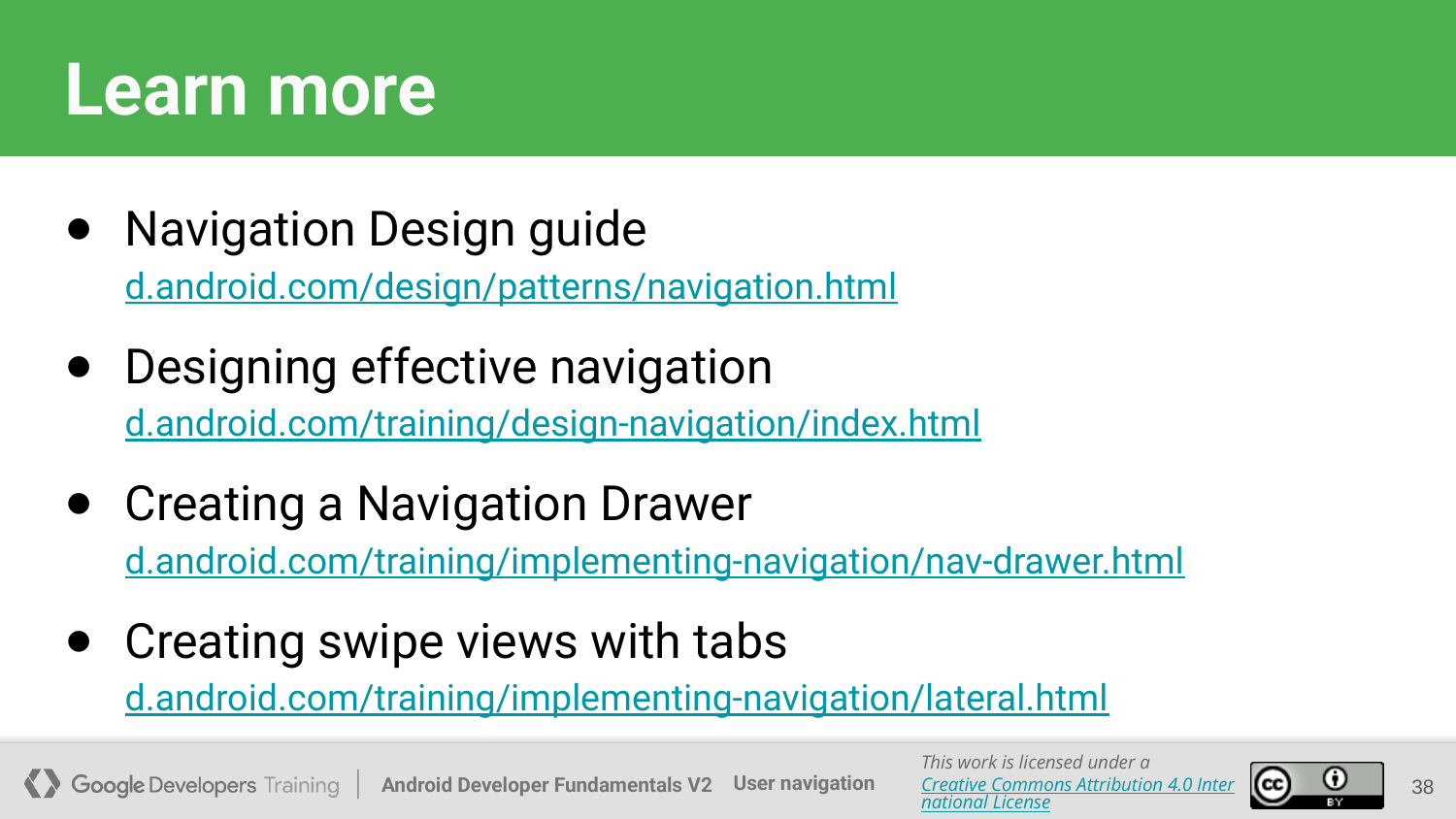

# Learn more
Navigation Design guide
d.android.com/design/patterns/navigation.html
Designing effective navigation
d.android.com/training/design-navigation/index.html
Creating a Navigation Drawer
d.android.com/training/implementing-navigation/nav-drawer.html
Creating swipe views with tabs
d.android.com/training/implementing-navigation/lateral.html

38